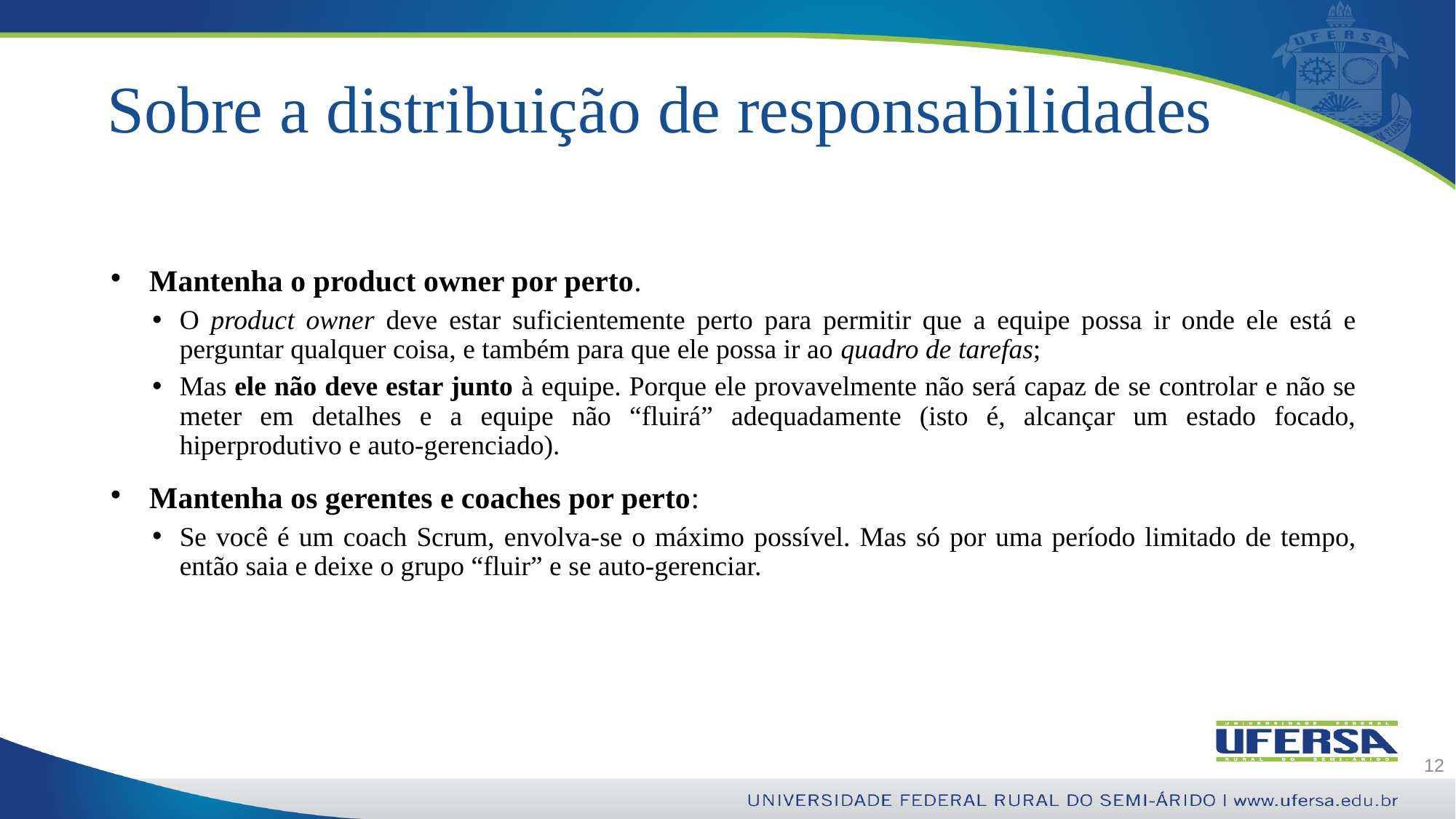

# Sobre a distribuição de responsabilidades
Mantenha o product owner por perto.
O product owner deve estar suficientemente perto para permitir que a equipe possa ir onde ele está e perguntar qualquer coisa, e também para que ele possa ir ao quadro de tarefas;
Mas ele não deve estar junto à equipe. Porque ele provavelmente não será capaz de se controlar e não se meter em detalhes e a equipe não “fluirá” adequadamente (isto é, alcançar um estado focado, hiperprodutivo e auto-gerenciado).
Mantenha os gerentes e coaches por perto:
Se você é um coach Scrum, envolva-se o máximo possível. Mas só por uma período limitado de tempo, então saia e deixe o grupo “fluir” e se auto-gerenciar.
12